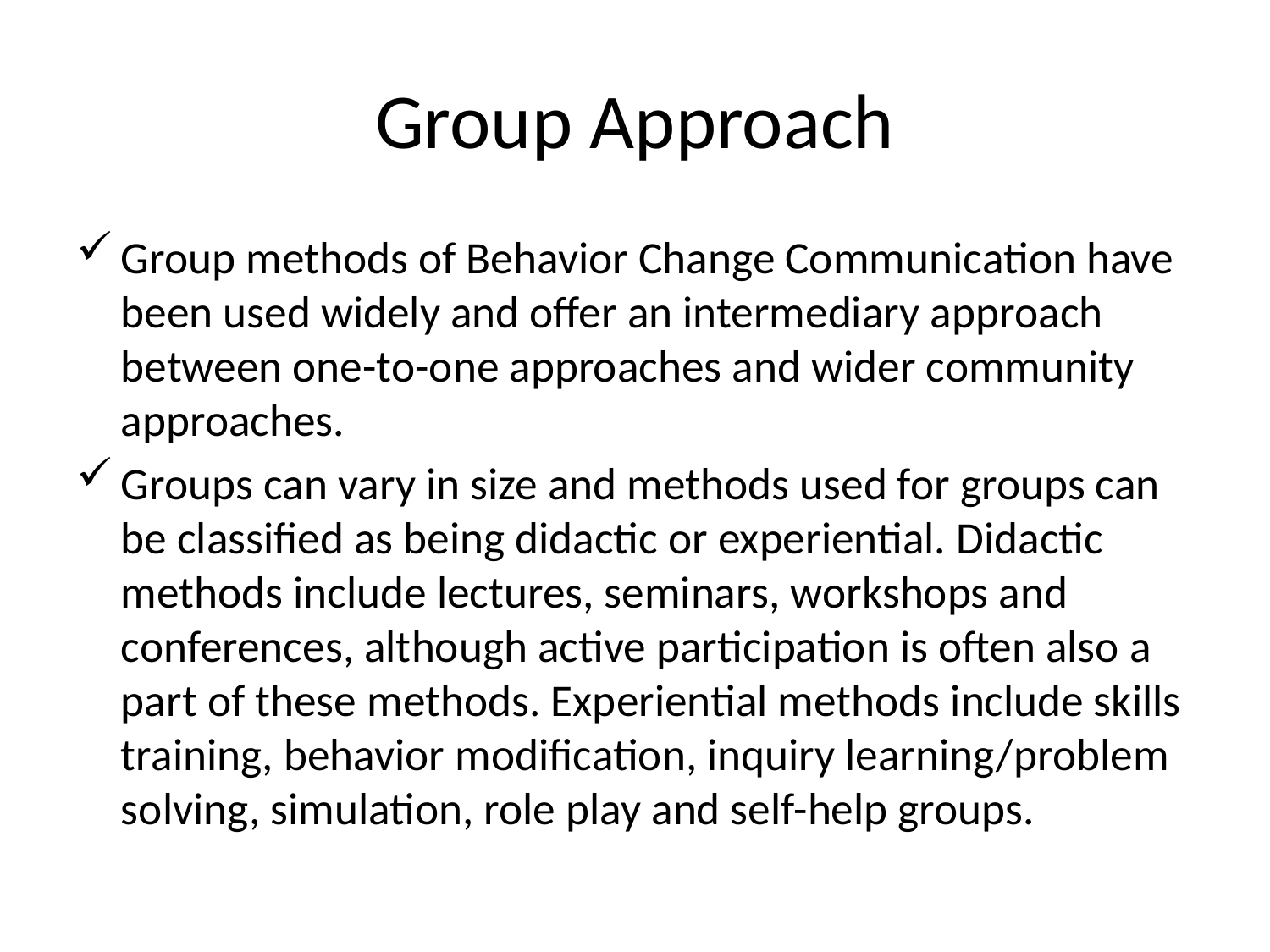

# Group Approach
Group methods of Behavior Change Communication have been used widely and offer an intermediary approach between one-to-one approaches and wider community approaches.
Groups can vary in size and methods used for groups can be classified as being didactic or experiential. Didactic methods include lectures, seminars, workshops and conferences, although active participation is often also a part of these methods. Experiential methods include skills training, behavior modification, inquiry learning/problem solving, simulation, role play and self-help groups.